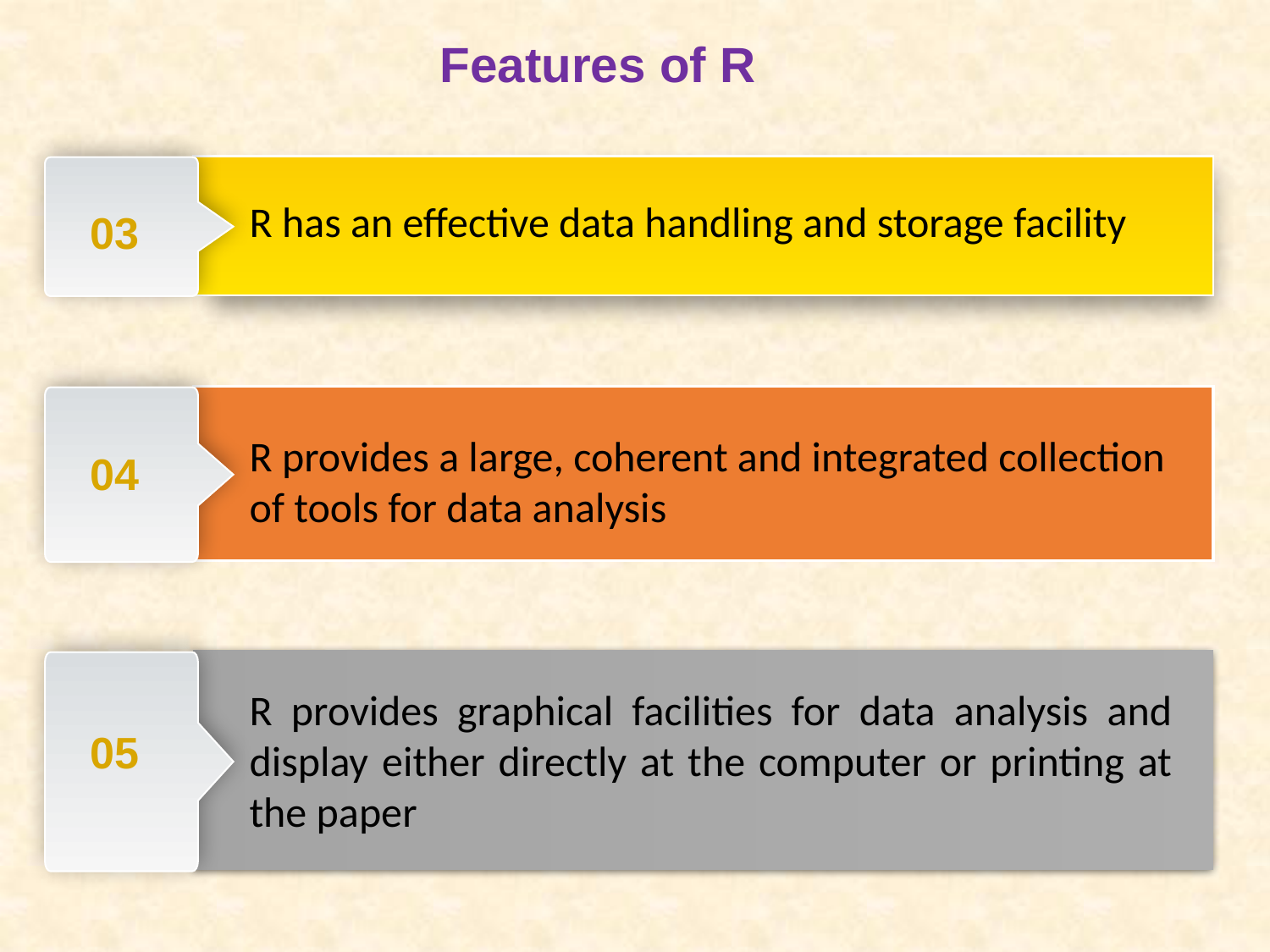

Features of R

R has an effective data handling and storage facility
03

R provides a large, coherent and integrated collection of tools for data analysis
04

R provides graphical facilities for data analysis and display either directly at the computer or printing at the paper
05